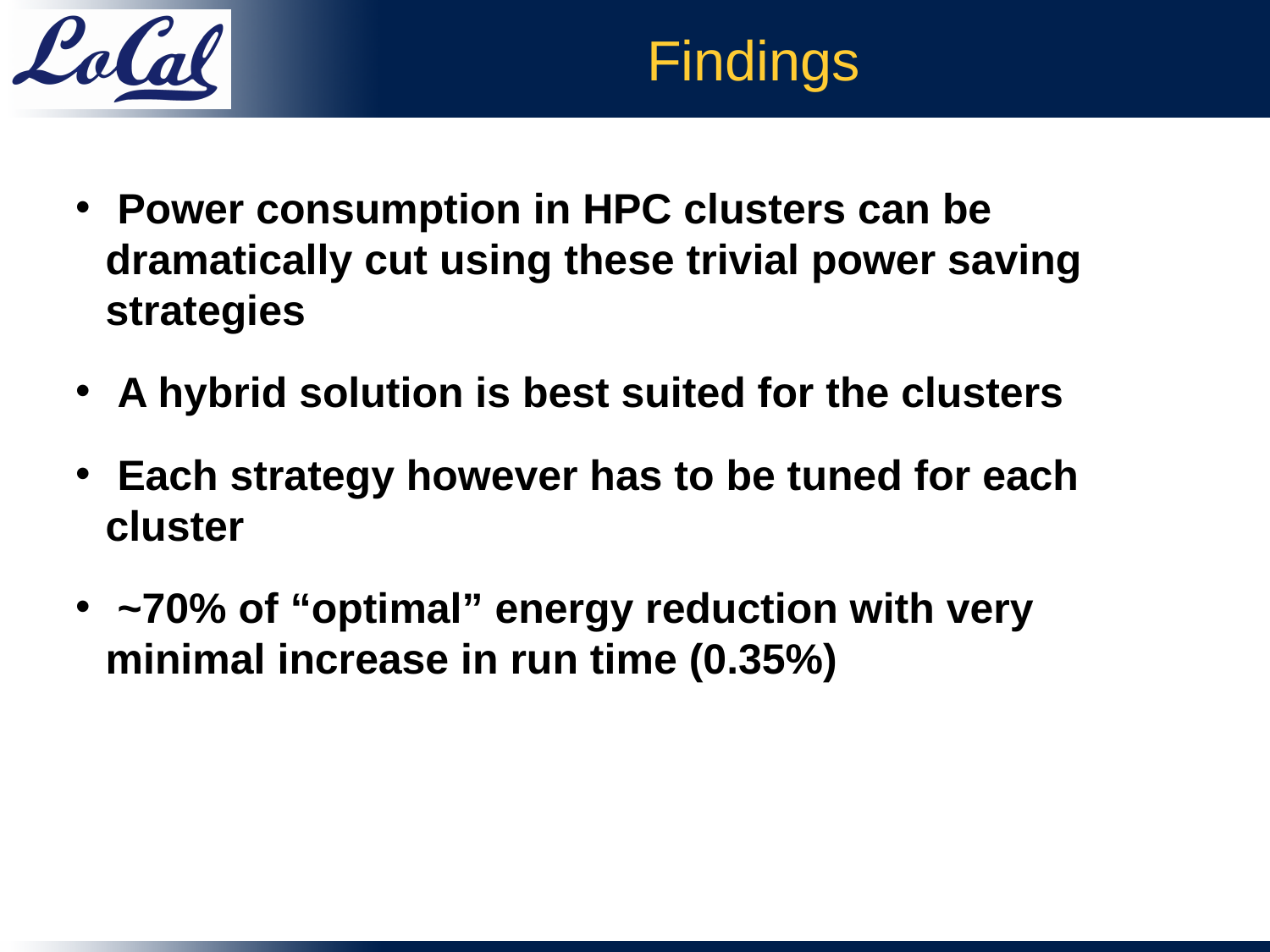

# Findings
 Power consumption in HPC clusters can be dramatically cut using these trivial power saving strategies
 A hybrid solution is best suited for the clusters
 Each strategy however has to be tuned for each cluster
 ~70% of “optimal” energy reduction with very minimal increase in run time (0.35%)